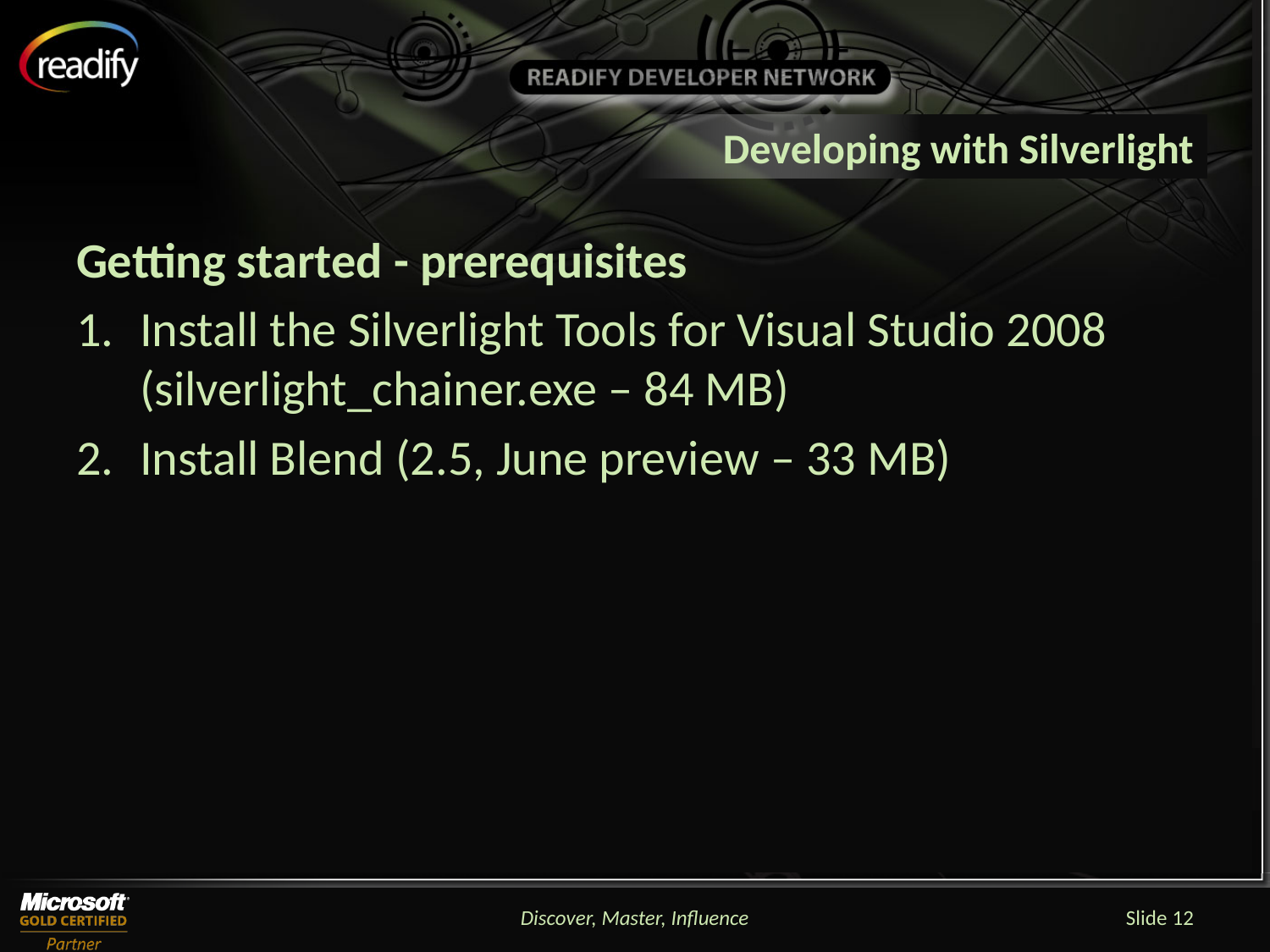

# Developing with Silverlight
Getting started - prerequisites
Install the Silverlight Tools for Visual Studio 2008 (silverlight_chainer.exe – 84 MB)
Install Blend (2.5, June preview – 33 MB)
Discover, Master, Influence
Slide 12